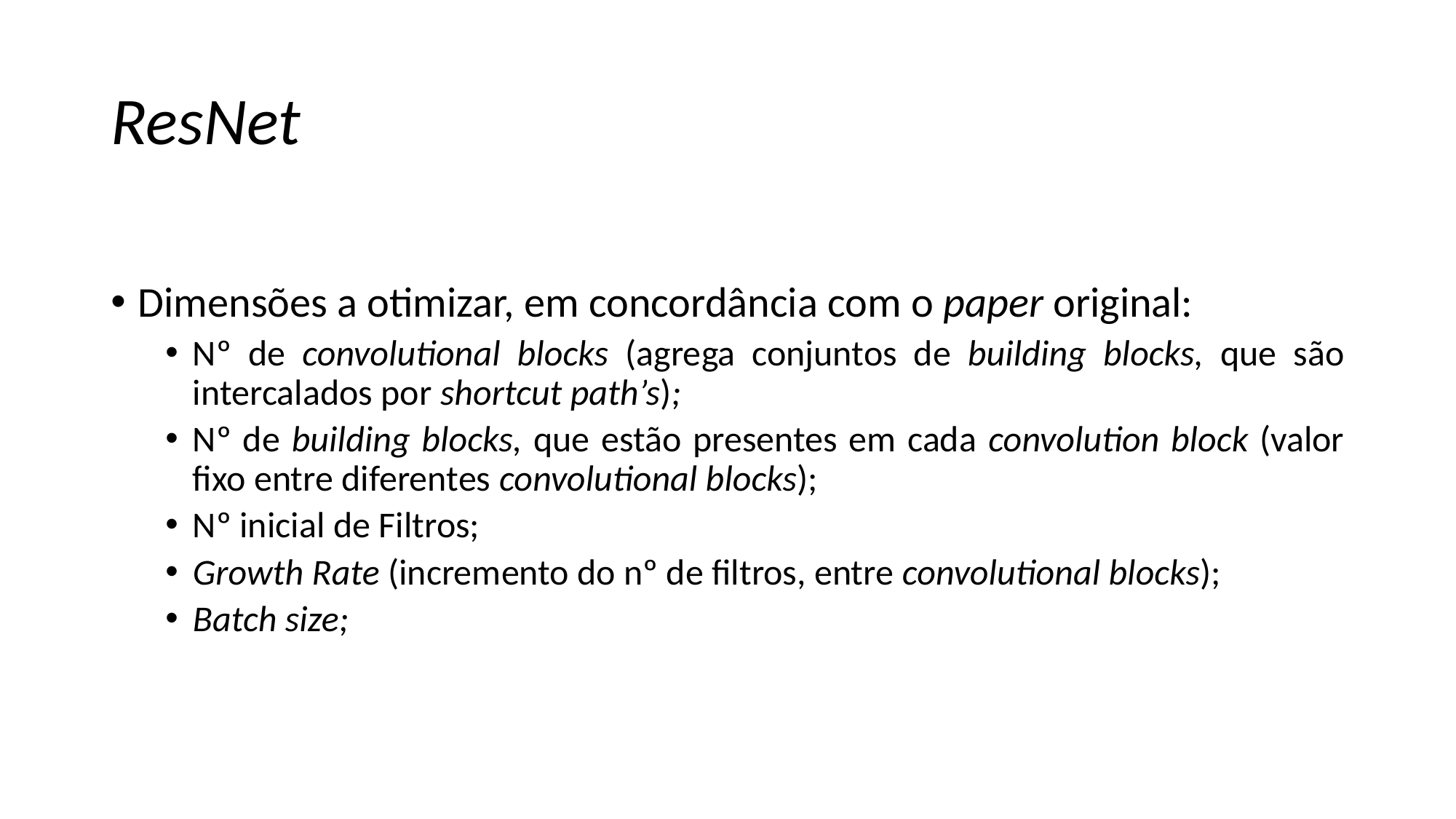

# ResNet
Dimensões a otimizar, em concordância com o paper original:
Nº de convolutional blocks (agrega conjuntos de building blocks, que são intercalados por shortcut path’s);
Nº de building blocks, que estão presentes em cada convolution block (valor fixo entre diferentes convolutional blocks);
Nº inicial de Filtros;
Growth Rate (incremento do nº de filtros, entre convolutional blocks);
Batch size;